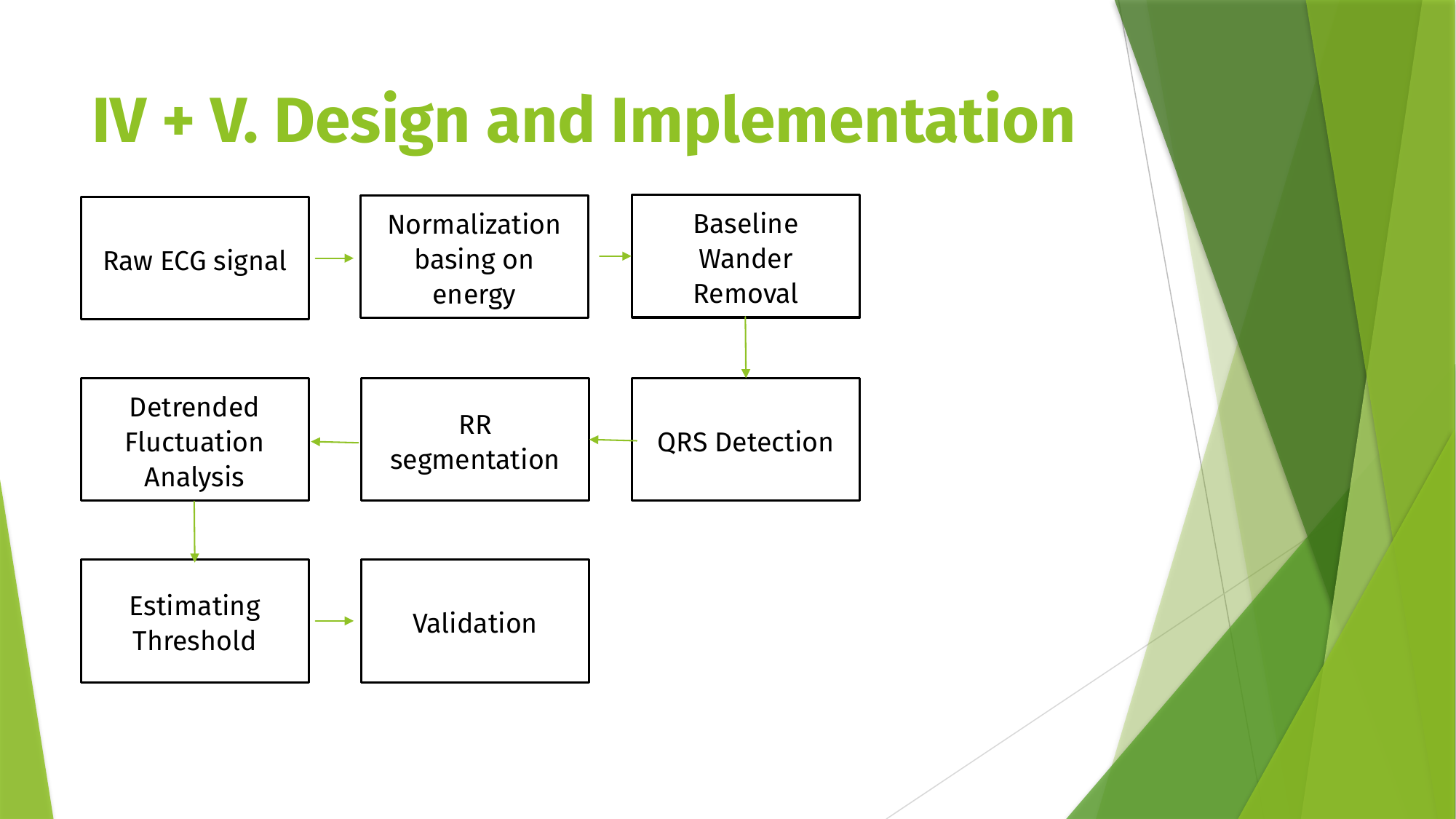

# IV + V. Design and Implementation
Baseline Wander Removal
Normalization basing on energy
Raw ECG signal
Detrended Fluctuation Analysis
RR segmentation
QRS Detection
Validation
Estimating Threshold